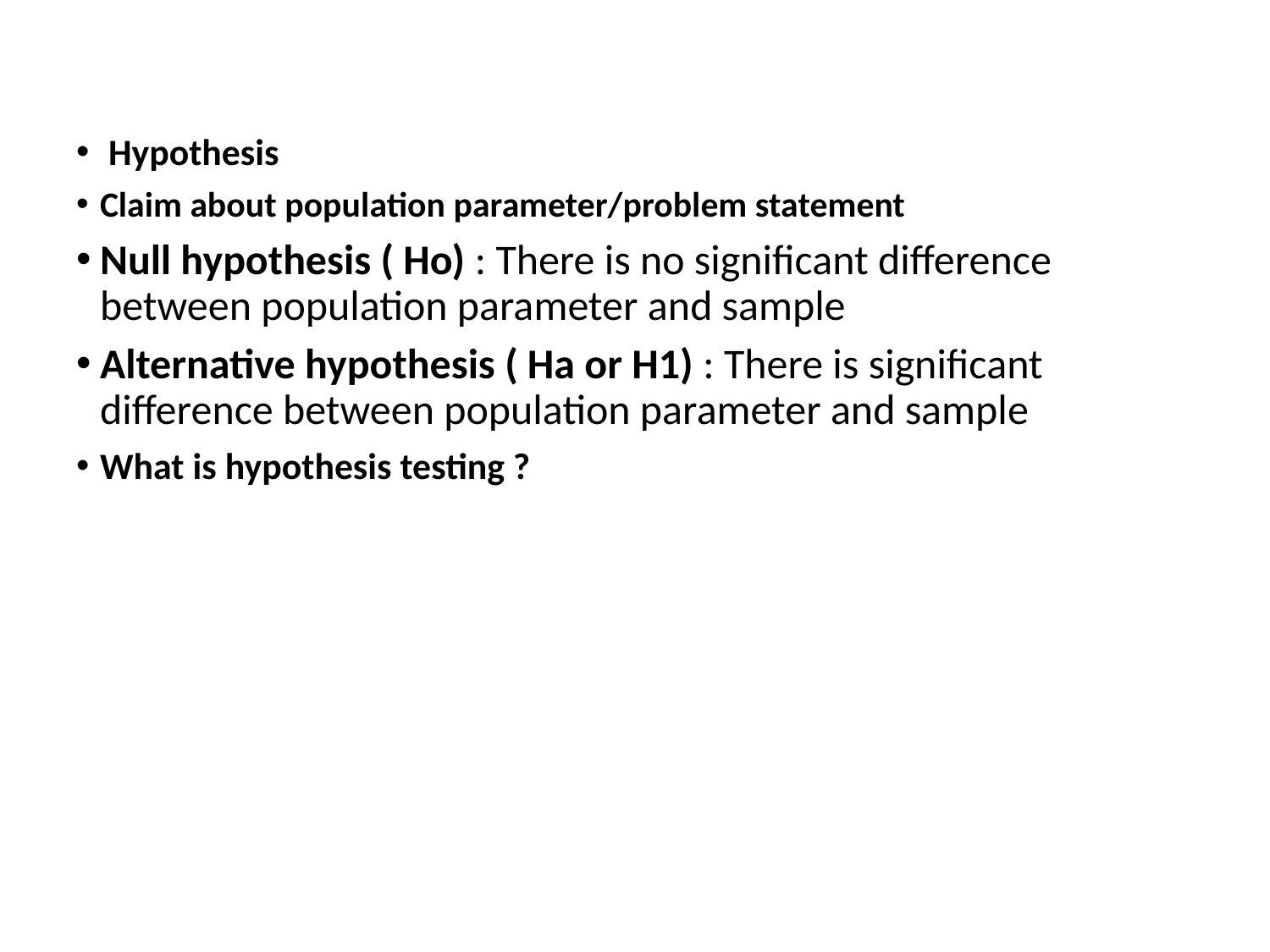

Hypothesis
Claim about population parameter/problem statement
Null hypothesis ( Ho) : There is no significant difference between population parameter and sample
Alternative hypothesis ( Ha or H1) : There is significant difference between population parameter and sample
What is hypothesis testing ?